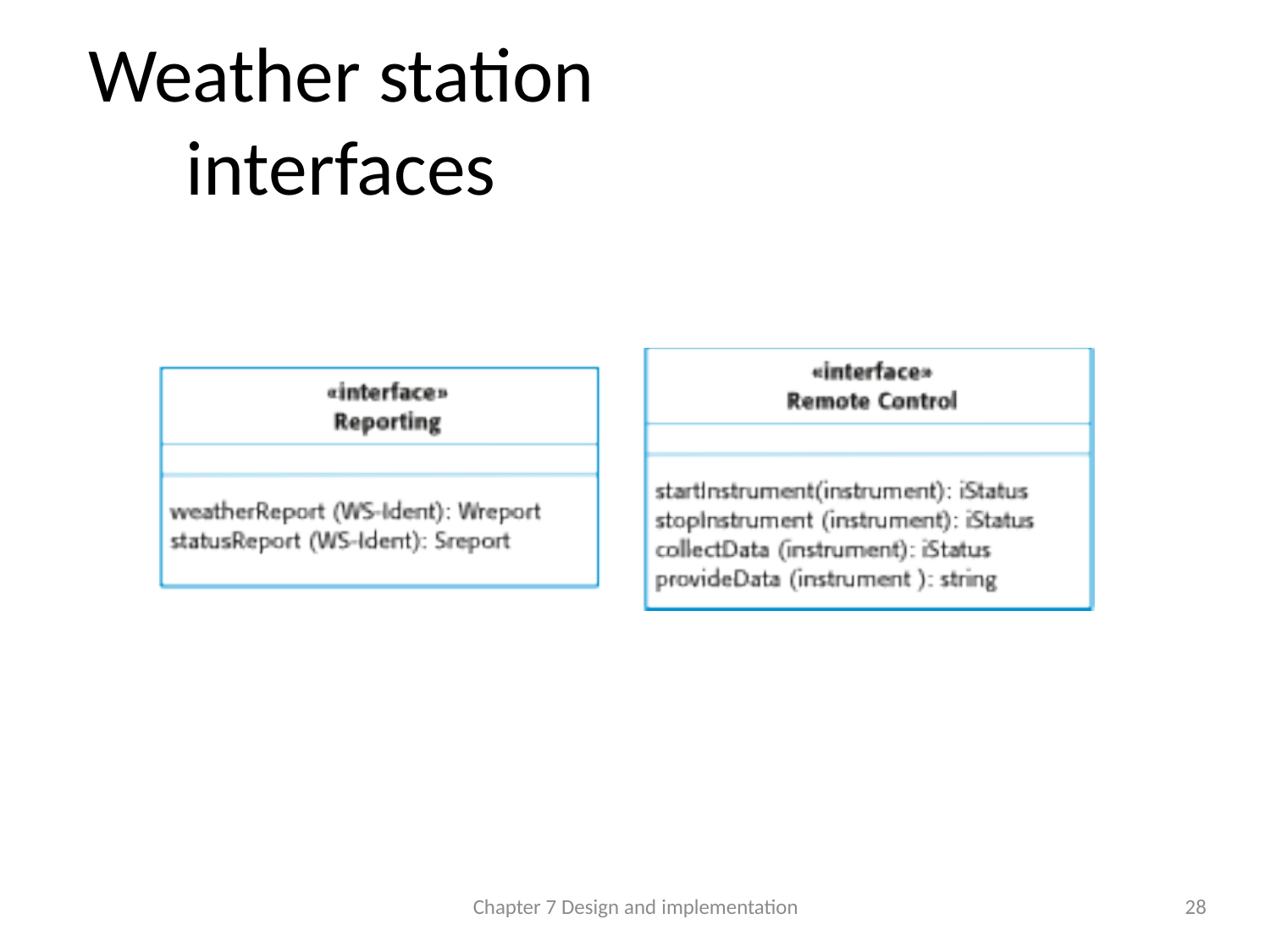

# Weather station interfaces

Chapter 7 Design and implementation
28